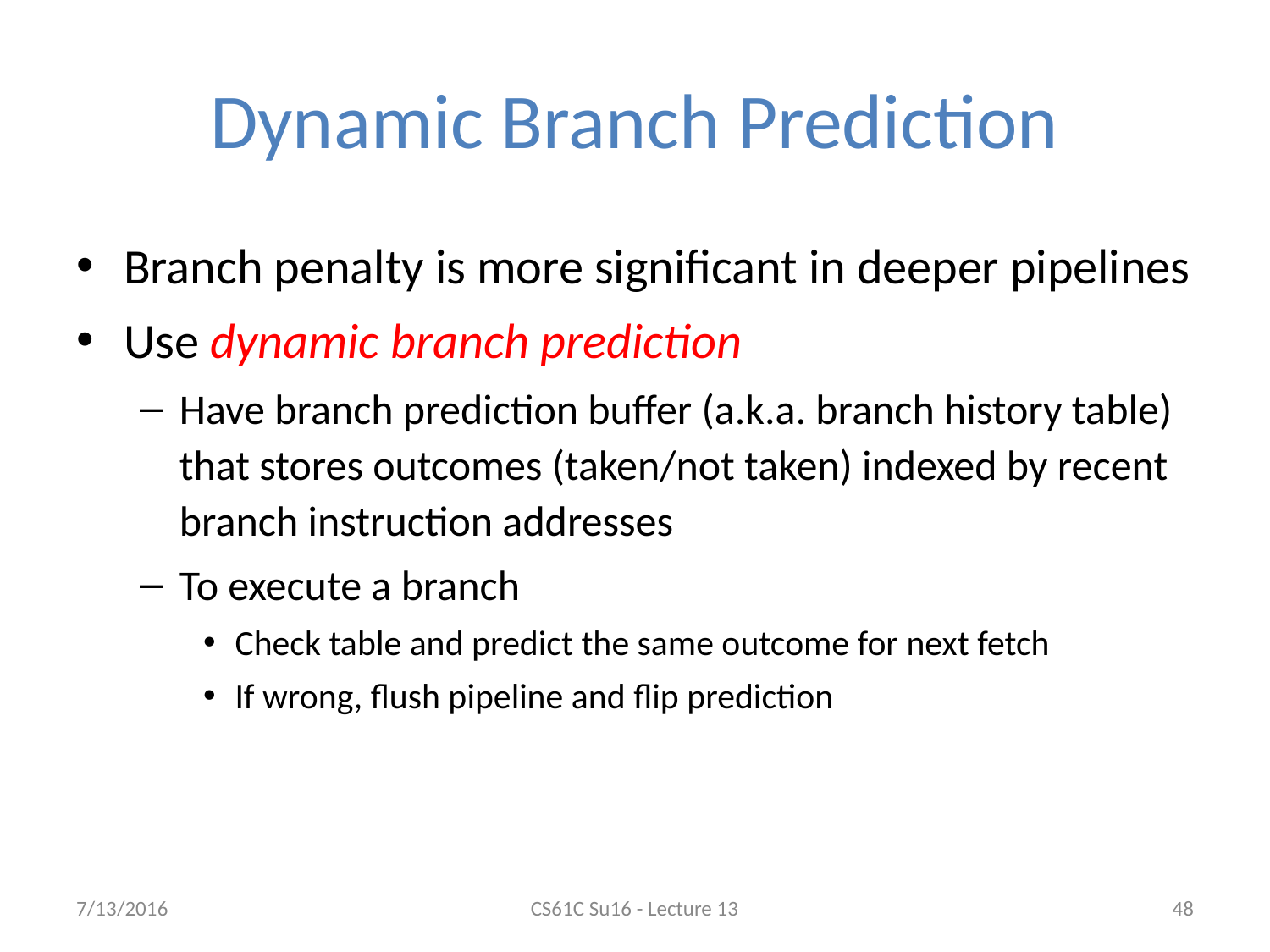

# Dynamic Branch Prediction
Branch penalty is more significant in deeper pipelines
Use dynamic branch prediction
Have branch prediction buffer (a.k.a. branch history table) that stores outcomes (taken/not taken) indexed by recent branch instruction addresses
To execute a branch
Check table and predict the same outcome for next fetch
If wrong, flush pipeline and flip prediction
7/13/2016
CS61C Su16 - Lecture 13
48